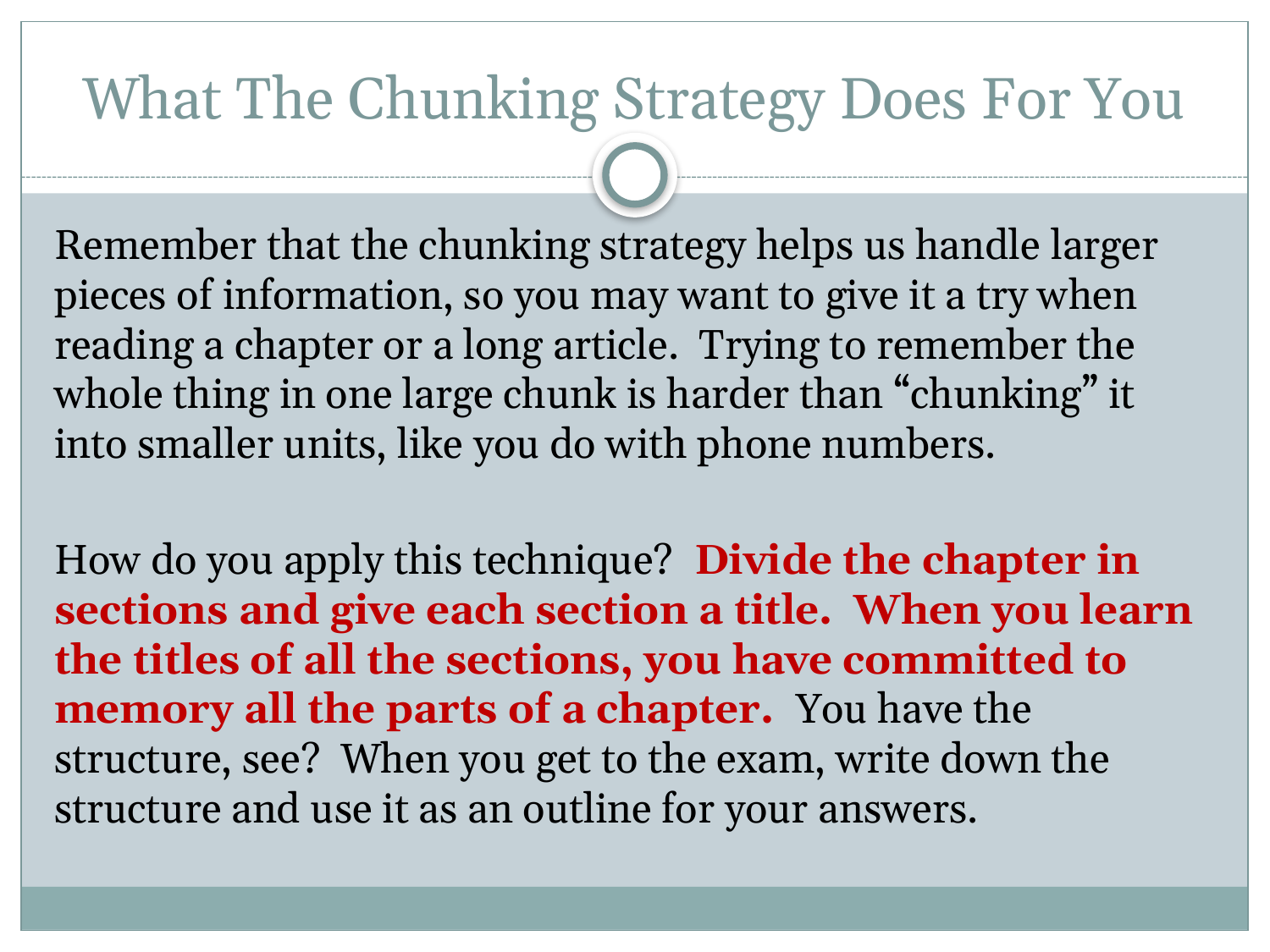

# What The Chunking Strategy Does For You
Remember that the chunking strategy helps us handle larger pieces of information, so you may want to give it a try when reading a chapter or a long article.  Trying to remember the whole thing in one large chunk is harder than “chunking” it into smaller units, like you do with phone numbers.

How do you apply this technique?  Divide the chapter in sections and give each section a title.  When you learn the titles of all the sections, you have committed to memory all the parts of a chapter.  You have the structure, see?  When you get to the exam, write down the structure and use it as an outline for your answers.